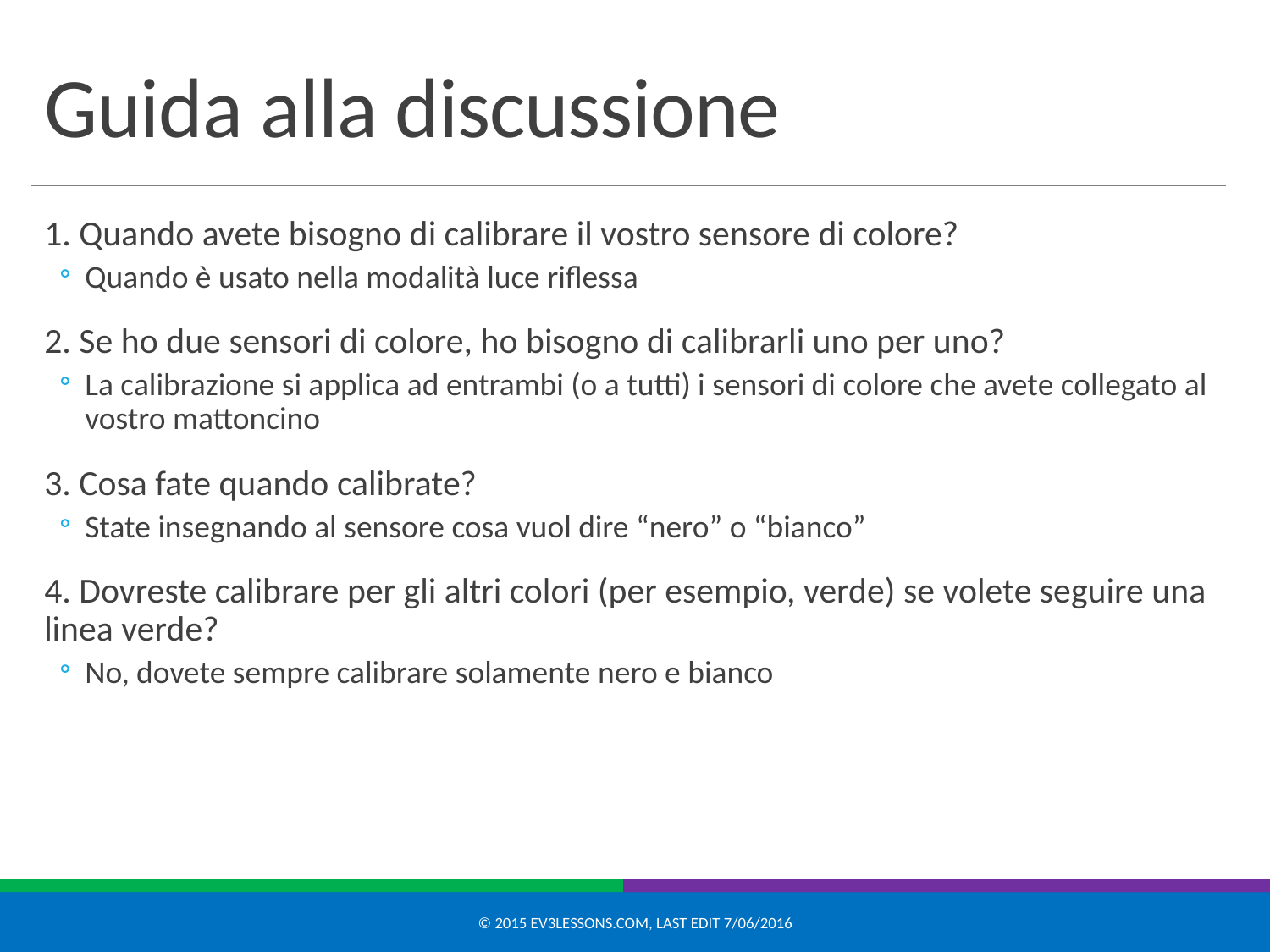

# Guida alla discussione
1. Quando avete bisogno di calibrare il vostro sensore di colore?
Quando è usato nella modalità luce riflessa
2. Se ho due sensori di colore, ho bisogno di calibrarli uno per uno?
La calibrazione si applica ad entrambi (o a tutti) i sensori di colore che avete collegato al vostro mattoncino
3. Cosa fate quando calibrate?
State insegnando al sensore cosa vuol dire “nero” o “bianco”
4. Dovreste calibrare per gli altri colori (per esempio, verde) se volete seguire una linea verde?
No, dovete sempre calibrare solamente nero e bianco
© 2015 EV3Lessons.com, Last edit 7/06/2016